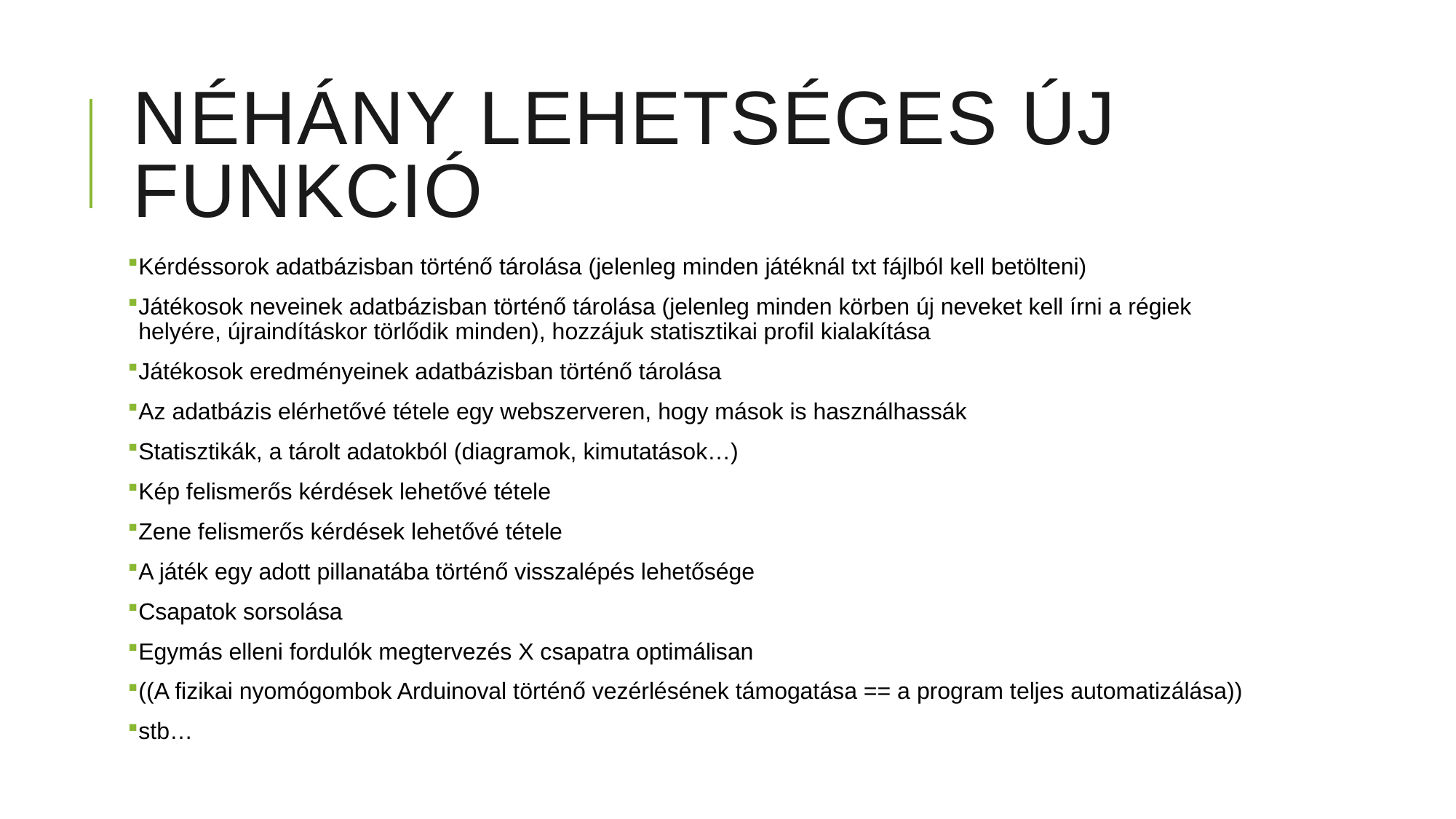

# Néhány lehetséges új funkció
Kérdéssorok adatbázisban történő tárolása (jelenleg minden játéknál txt fájlból kell betölteni)
Játékosok neveinek adatbázisban történő tárolása (jelenleg minden körben új neveket kell írni a régiek helyére, újraindításkor törlődik minden), hozzájuk statisztikai profil kialakítása
Játékosok eredményeinek adatbázisban történő tárolása
Az adatbázis elérhetővé tétele egy webszerveren, hogy mások is használhassák
Statisztikák, a tárolt adatokból (diagramok, kimutatások…)
Kép felismerős kérdések lehetővé tétele
Zene felismerős kérdések lehetővé tétele
A játék egy adott pillanatába történő visszalépés lehetősége
Csapatok sorsolása
Egymás elleni fordulók megtervezés X csapatra optimálisan
((A fizikai nyomógombok Arduinoval történő vezérlésének támogatása == a program teljes automatizálása))
stb…